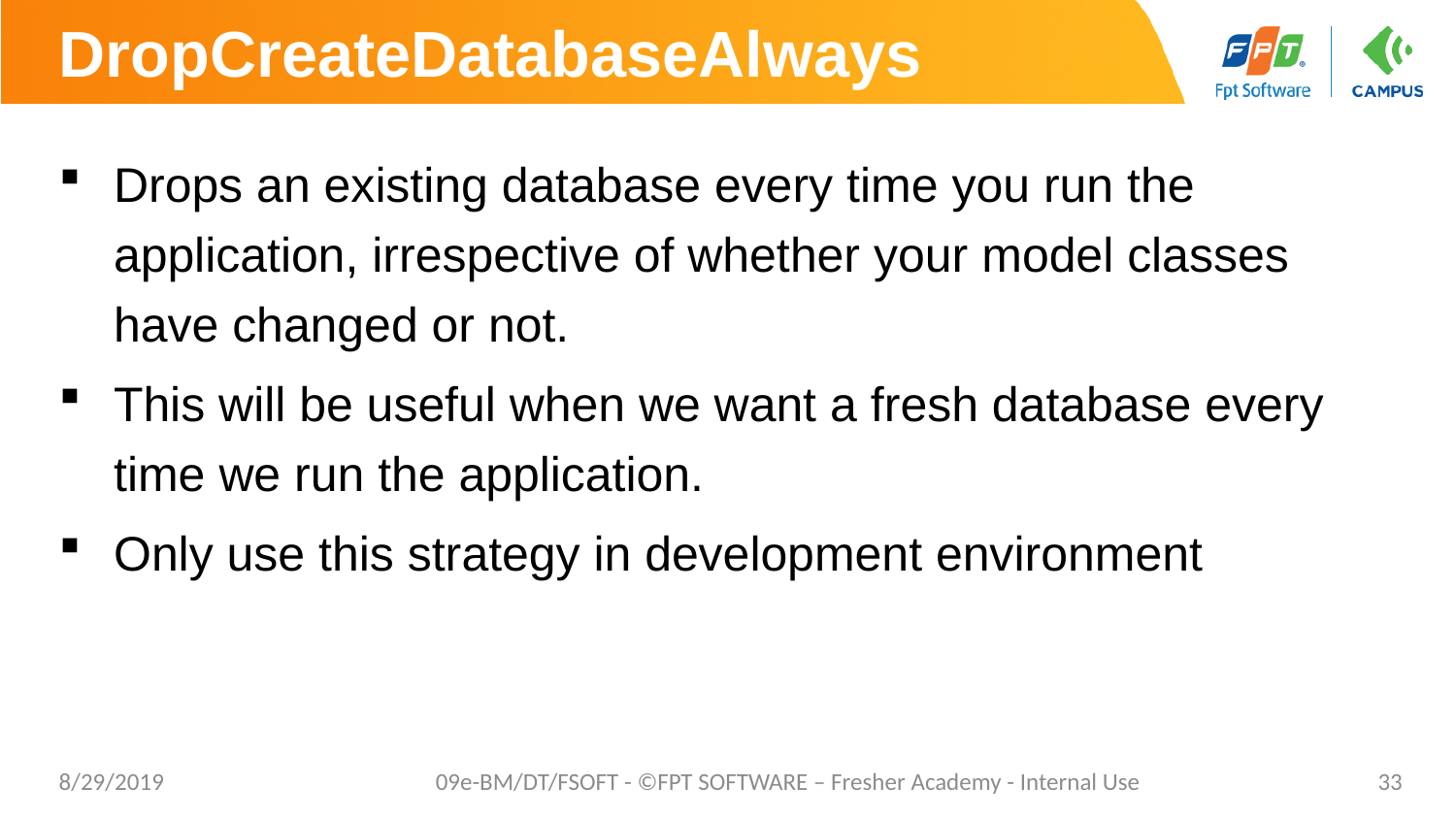

# DropCreateDatabaseAlways
Drops an existing database every time you run the application, irrespective of whether your model classes have changed or not.
This will be useful when we want a fresh database every time we run the application.
Only use this strategy in development environment
8/29/2019
09e-BM/DT/FSOFT - ©FPT SOFTWARE – Fresher Academy - Internal Use
33